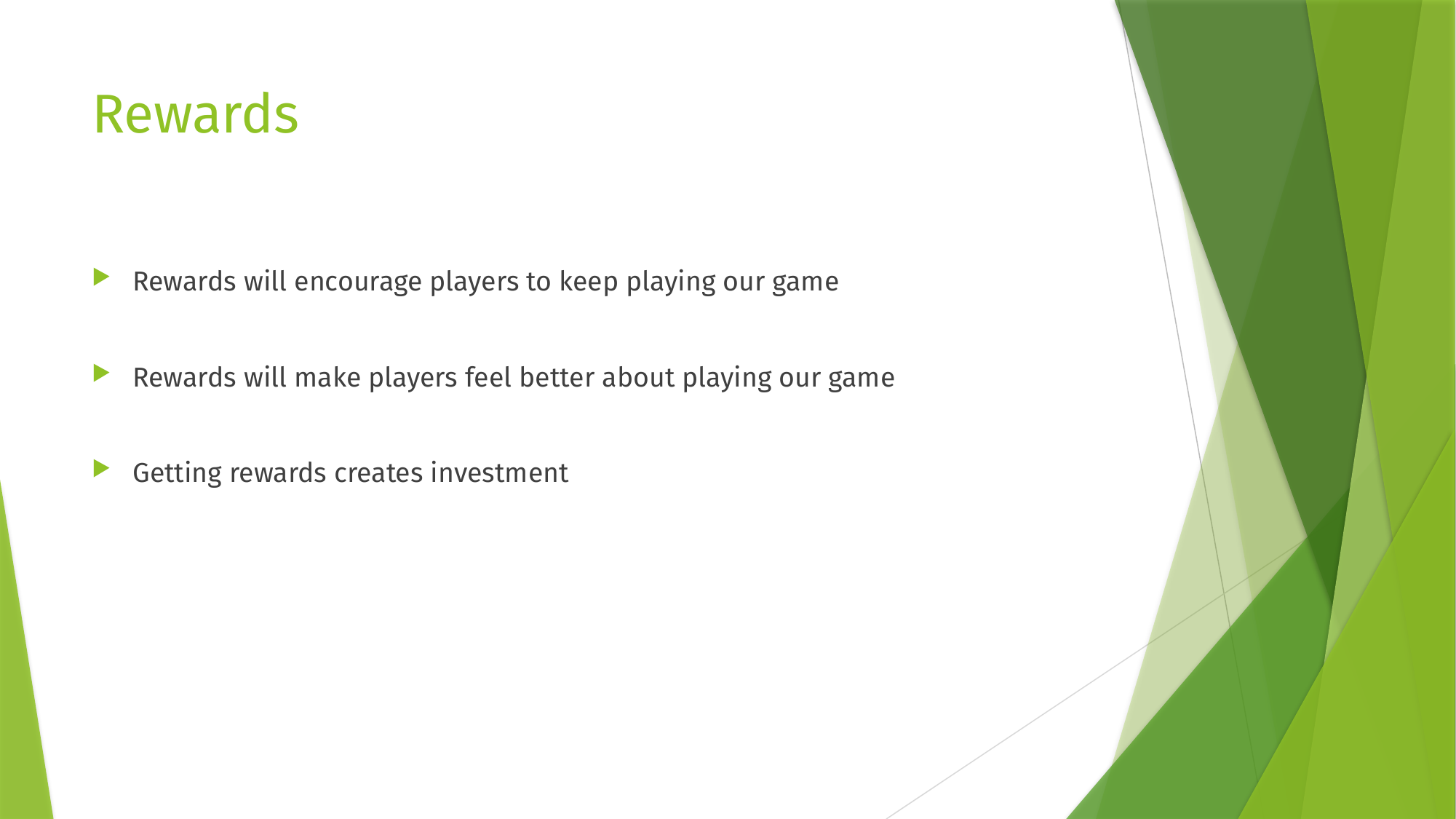

# Rewards
Rewards will encourage players to keep playing our game

Rewards will make players feel better about playing our game

Getting rewards creates investment